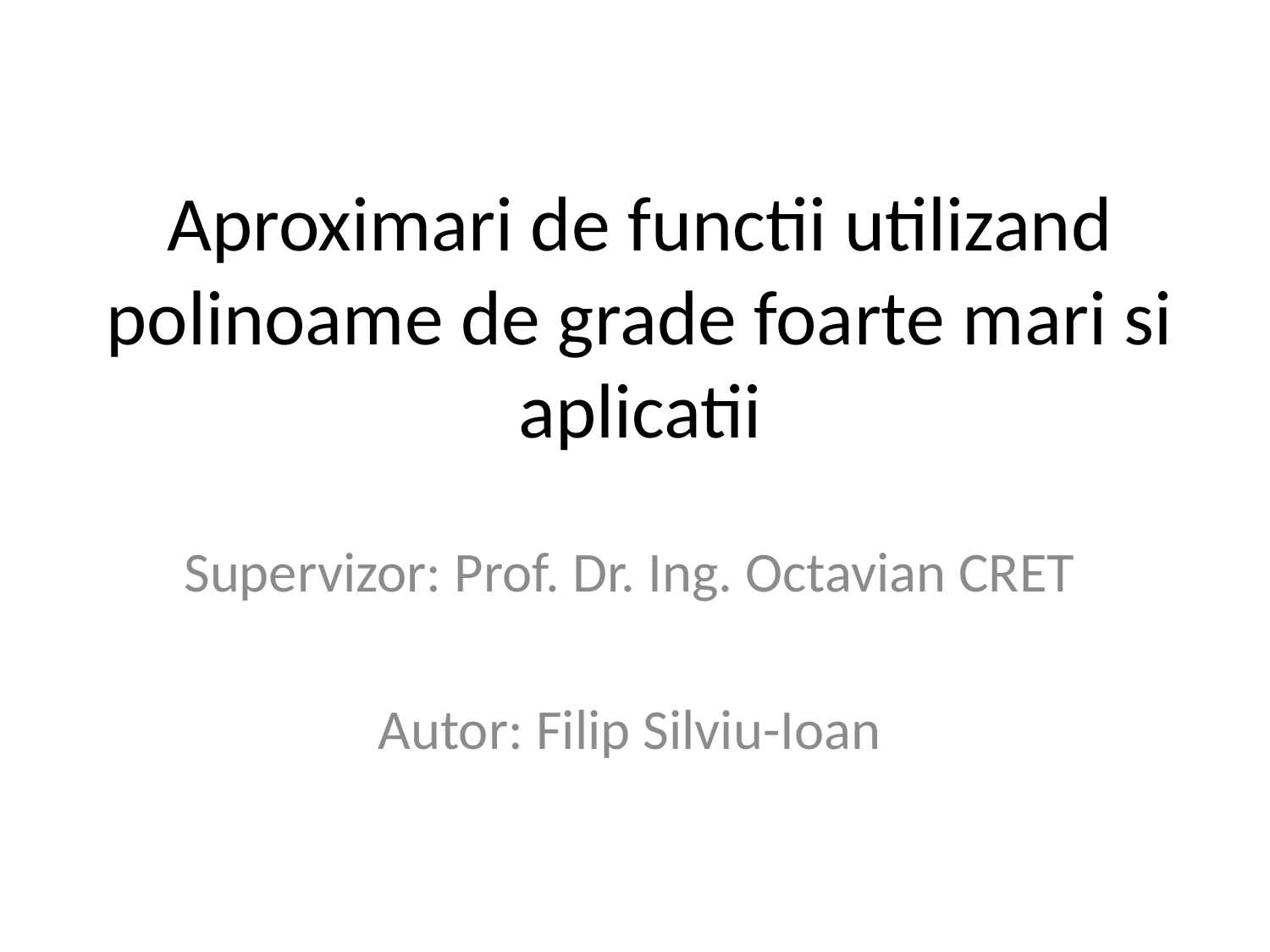

# Aproximari de functii utilizand polinoame de grade foarte mari si aplicatii
Supervizor: Prof. Dr. Ing. Octavian CRET

Autor: Filip Silviu-Ioan